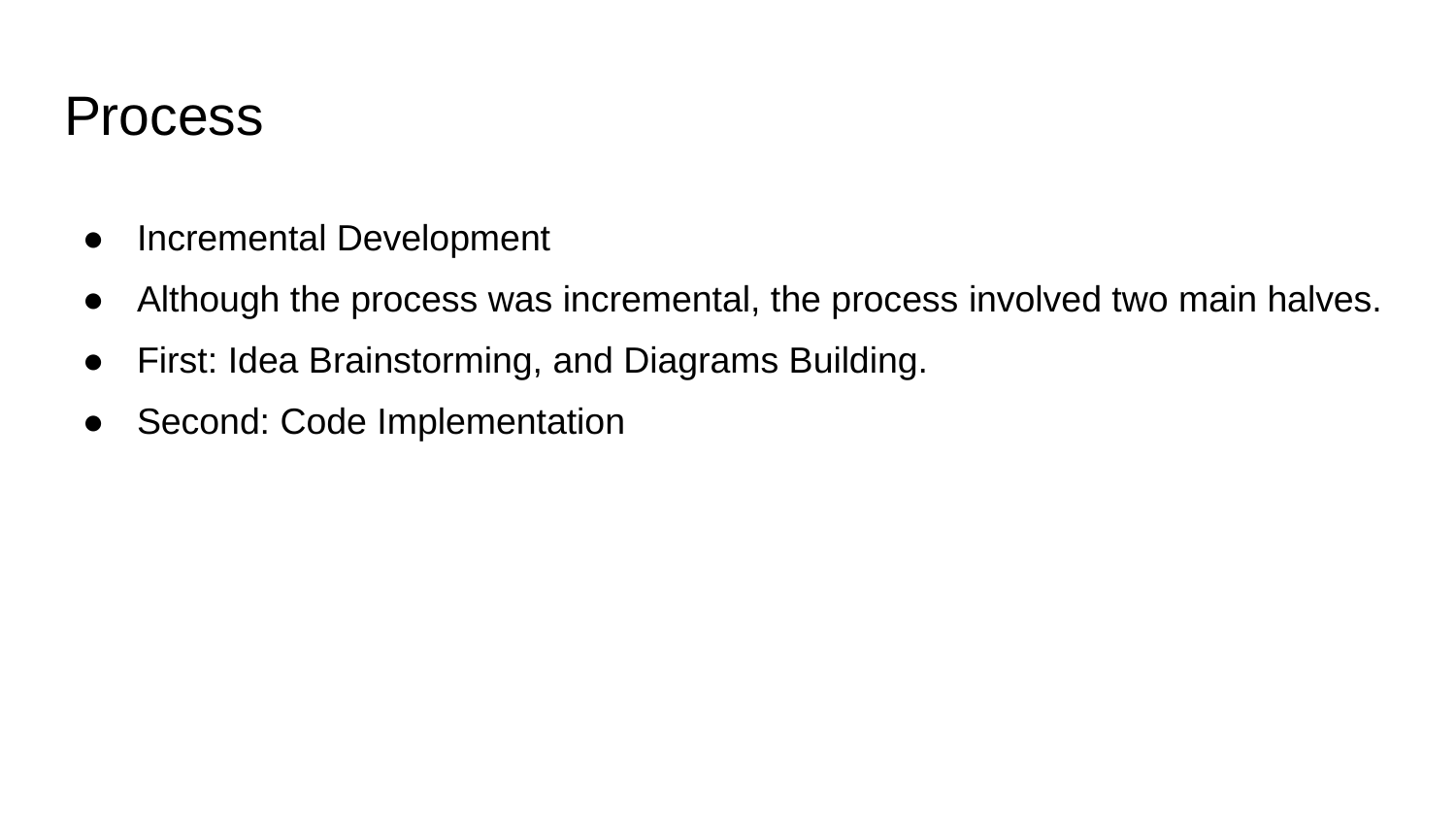

# Process
Incremental Development
Although the process was incremental, the process involved two main halves.
First: Idea Brainstorming, and Diagrams Building.
Second: Code Implementation